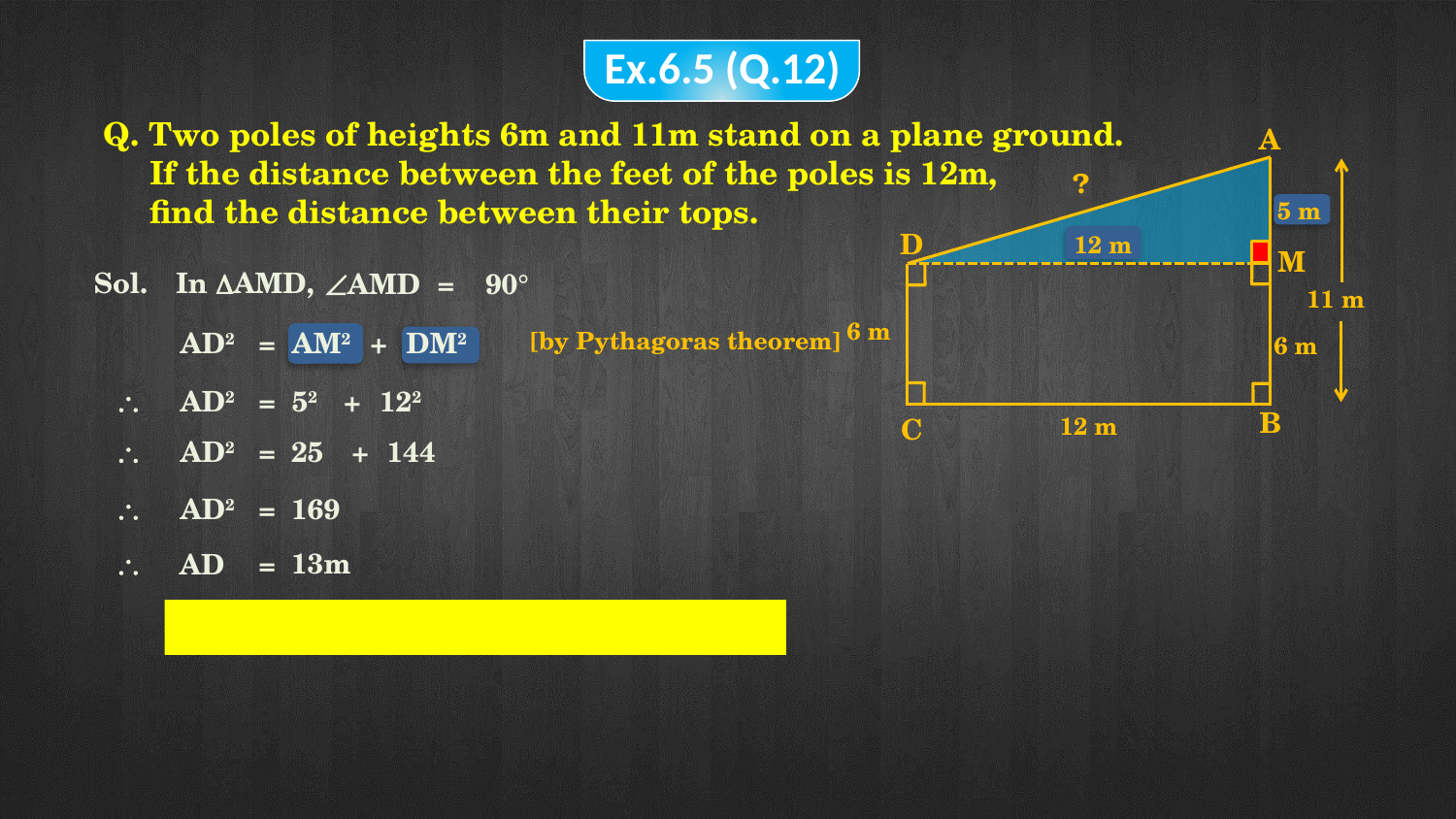

Ex.6.5 (Q.12)

Q. Two poles of heights 6m and 11m stand on a plane ground.
     If the distance between the feet of the poles is 12m,
     find the distance between their tops.
A
D
M
11 m
6 m
B
12 m
C

5 m
12 m
6 m

?

Sol.
In ΔAMD,
∠AMD
=
90°
AD2
=
AM2
+
DM2
[by Pythagoras theorem]

∴
AD2
=
52
+
122
∴
AD2
=
25
+
144
∴
AD2
=
169
13m
∴
AD
=

Distance between the tops is 13 m.